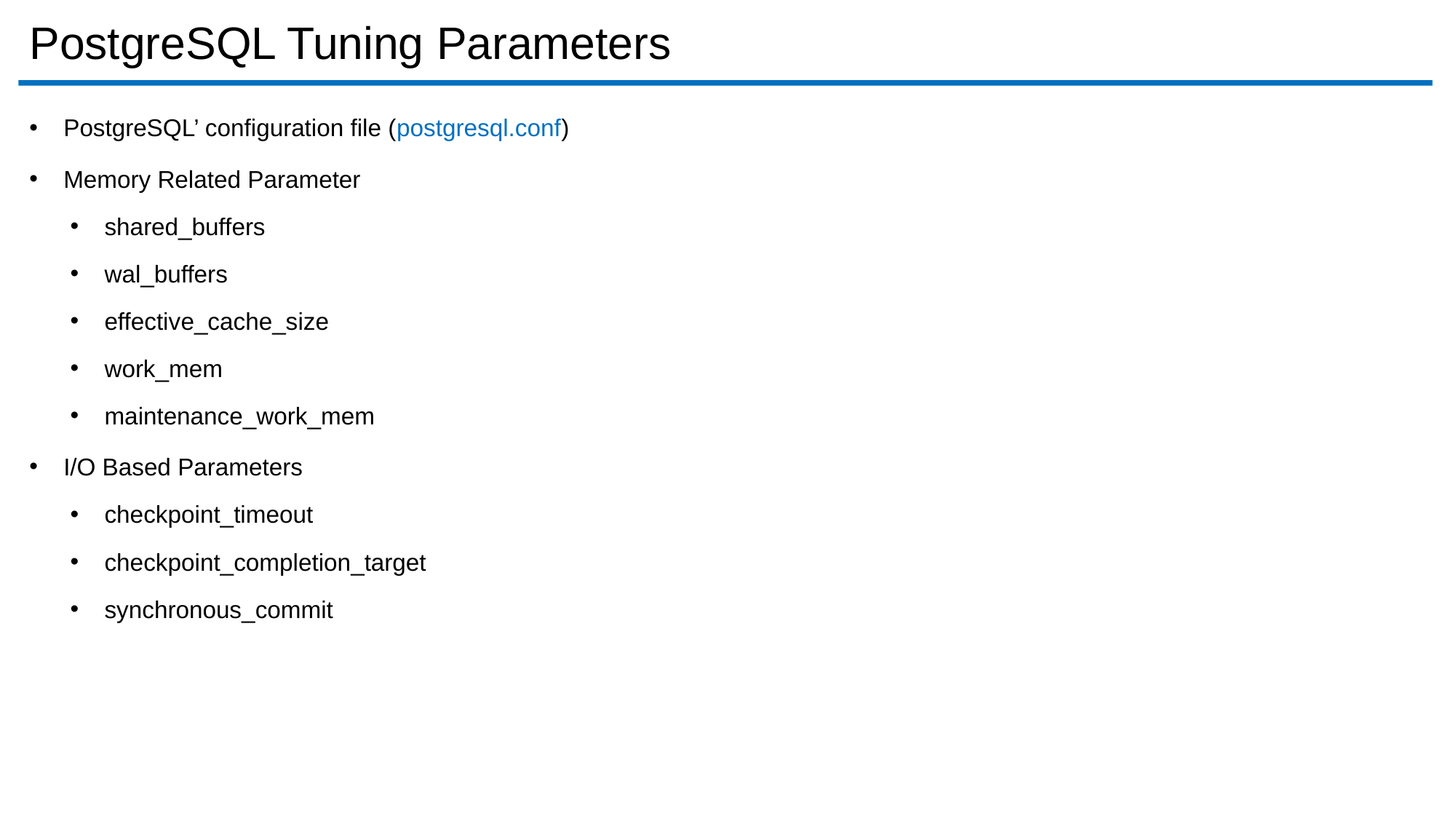

# PostgreSQL Tuning Parameters
PostgreSQL’ configuration file (postgresql.conf)
Memory Related Parameter
shared_buffers
wal_buffers
effective_cache_size
work_mem
maintenance_work_mem
I/O Based Parameters
checkpoint_timeout
checkpoint_completion_target
synchronous_commit